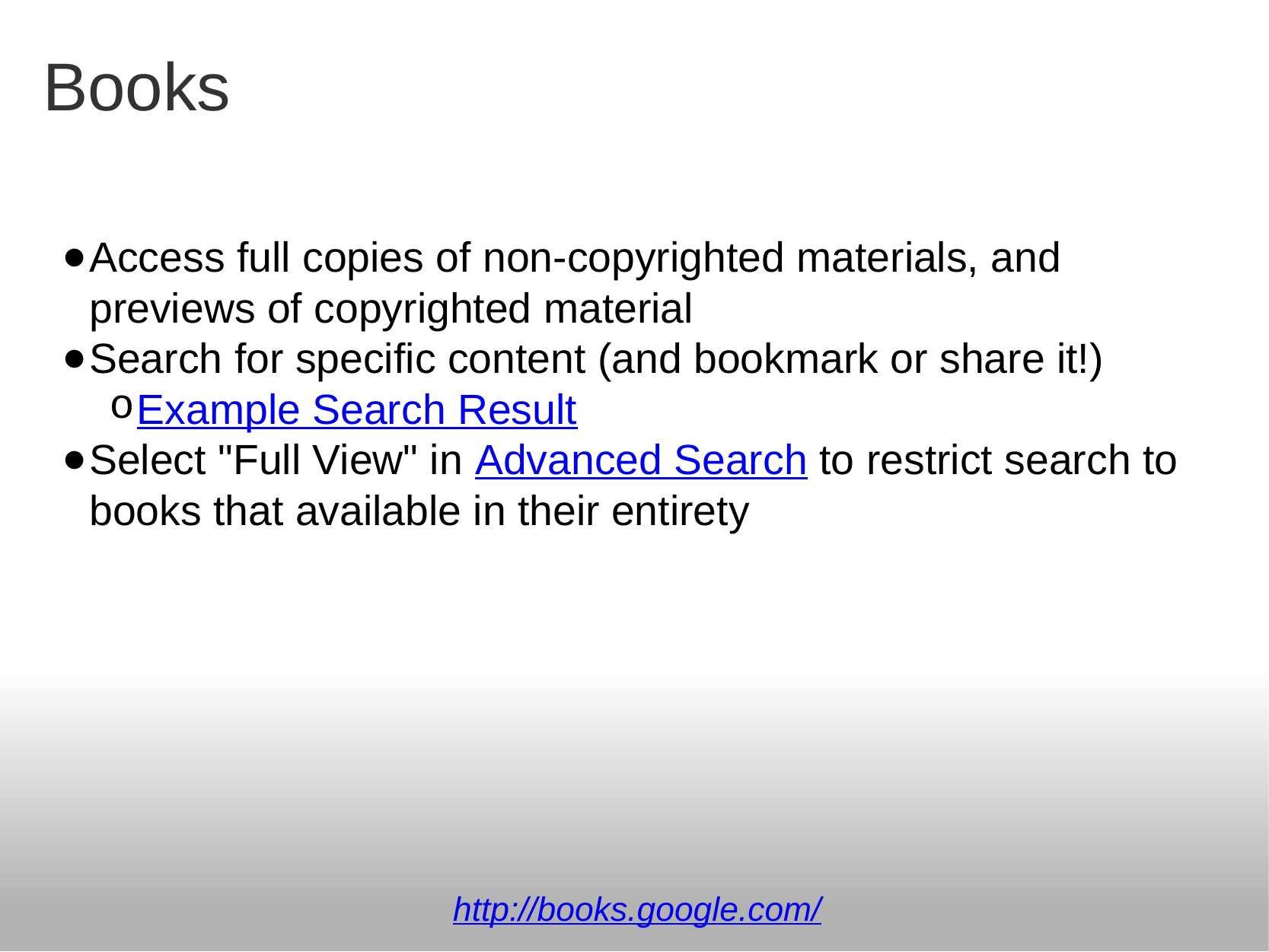

# Books
Access full copies of non-copyrighted materials, and previews of copyrighted material
Search for specific content (and bookmark or share it!)
Example Search Result
Select "Full View" in Advanced Search to restrict search to books that available in their entirety
http://books.google.com/